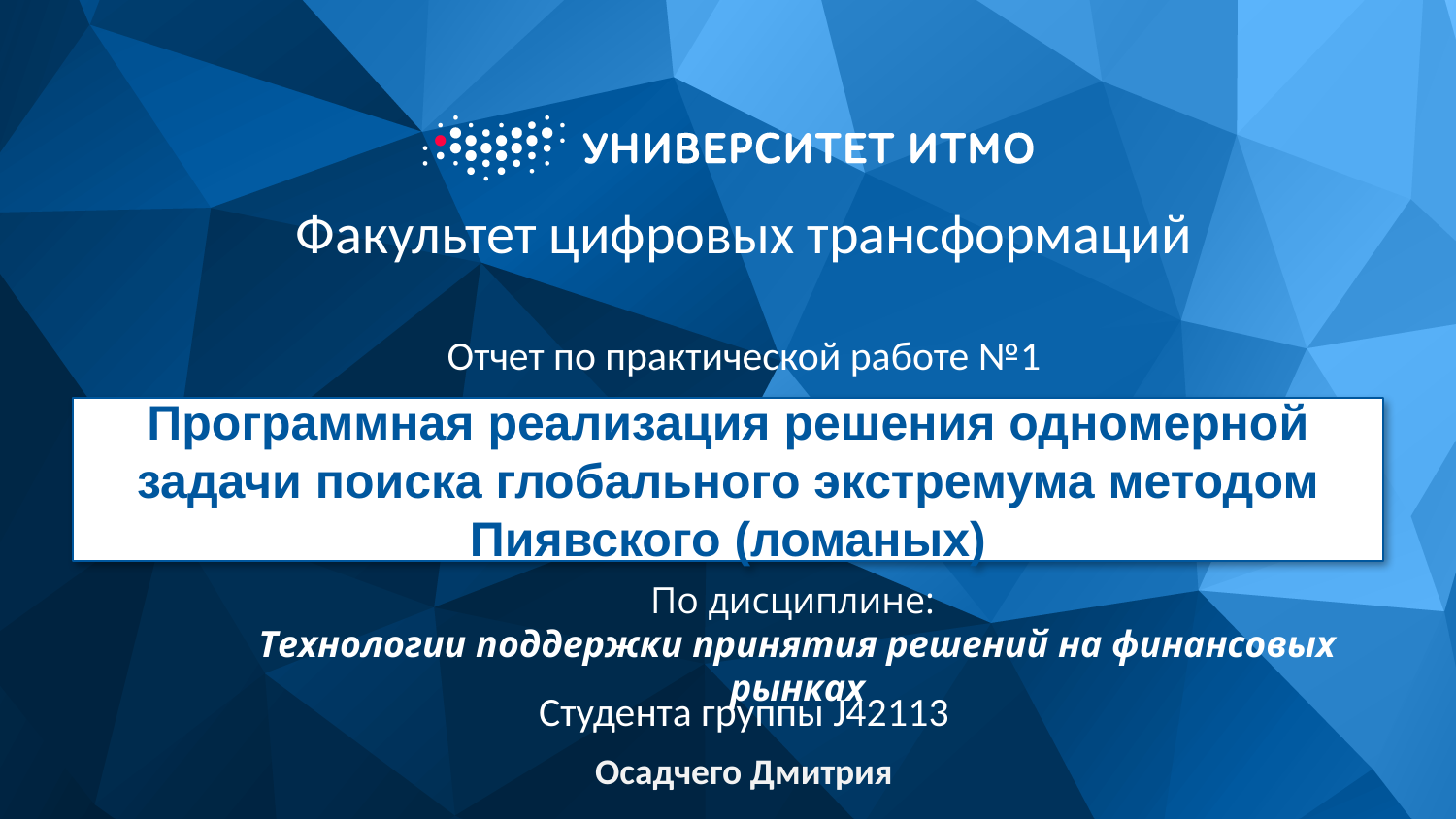

# Факультет цифровых трансформаций
Отчет по практической работе №1
Программная реализация решения одномерной задачи поиска глобального экстремума методом Пиявского (ломаных)
По дисциплине:
Технологии поддержки принятия решений на финансовых рынках
Студента группы J42113
Осадчего Дмитрия